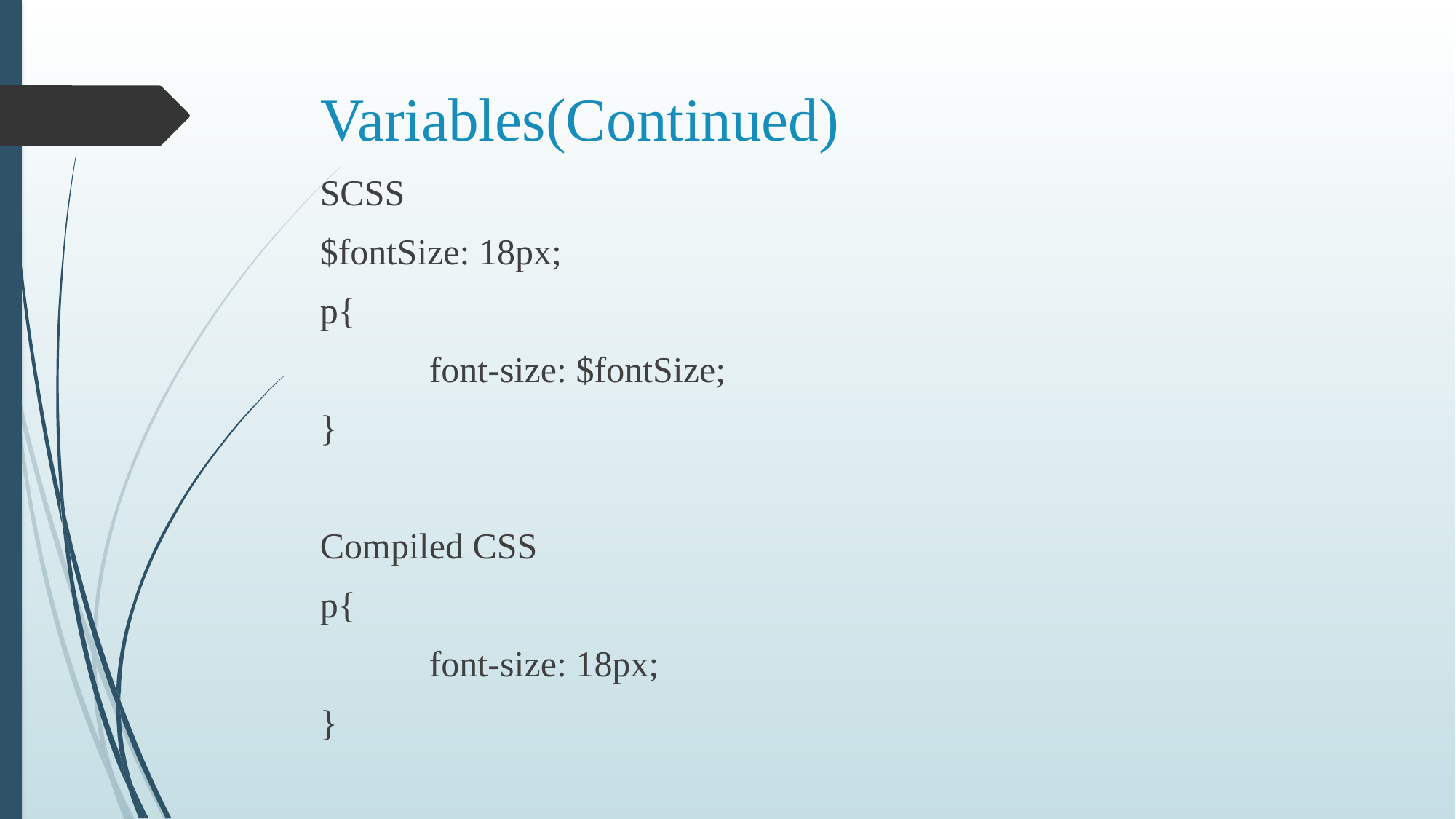

# Variables(Continued)
SCSS
$fontSize: 18px;
p{
	font-size: $fontSize;
}

Compiled CSS
p{
	font-size: 18px;
}